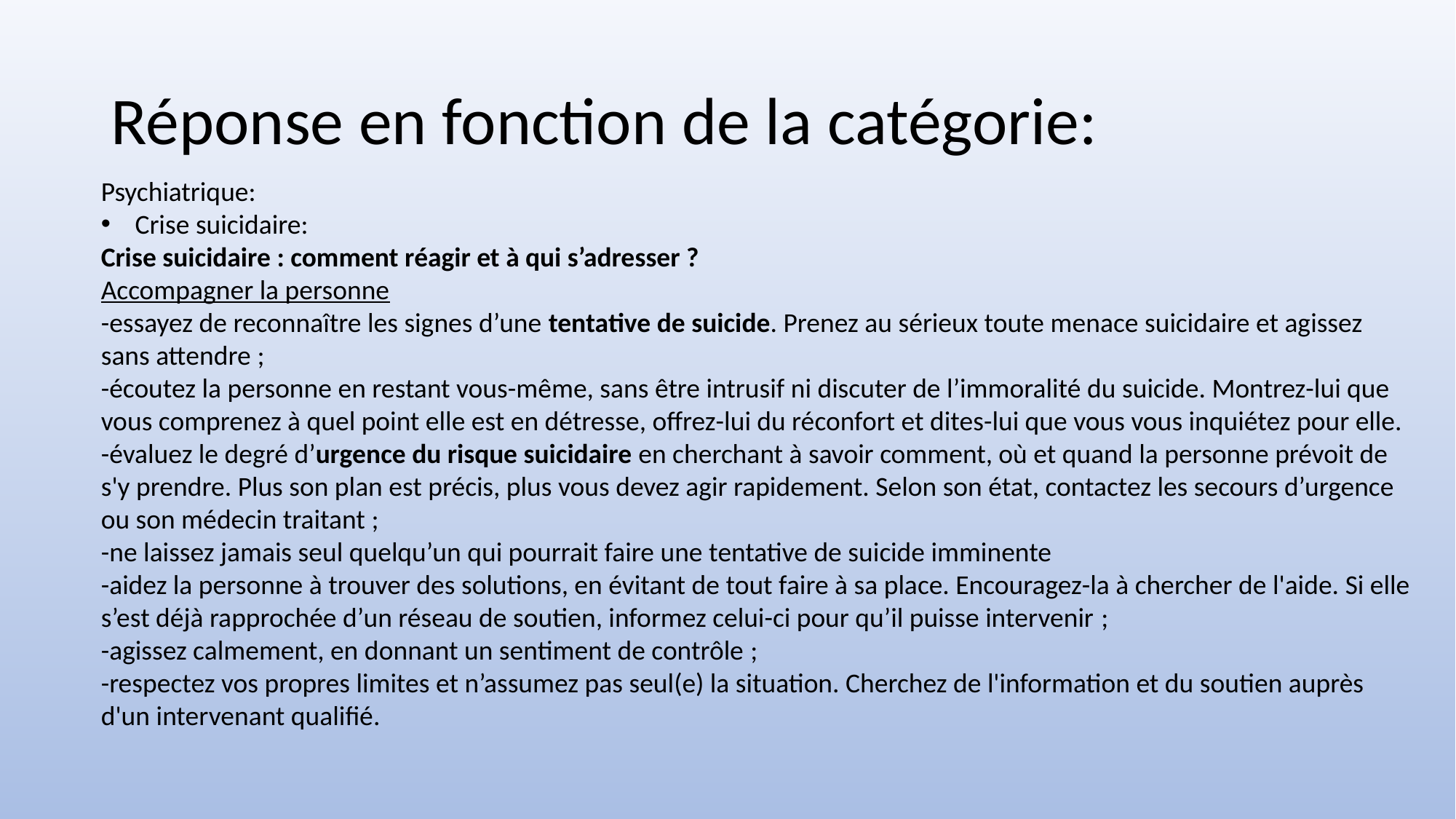

# Réponse en fonction de la catégorie:
Psychiatrique:
Crise suicidaire:
Crise suicidaire : comment réagir et à qui s’adresser ?
Accompagner la personne
-essayez de reconnaître les signes d’une tentative de suicide. Prenez au sérieux toute menace suicidaire et agissez sans attendre ;
-écoutez la personne en restant vous-même, sans être intrusif ni discuter de l’immoralité du suicide. Montrez-lui que vous comprenez à quel point elle est en détresse, offrez-lui du réconfort et dites-lui que vous vous inquiétez pour elle.
-évaluez le degré d’urgence du risque suicidaire en cherchant à savoir comment, où et quand la personne prévoit de s'y prendre. Plus son plan est précis, plus vous devez agir rapidement. Selon son état, contactez les secours d’urgence ou son médecin traitant ;
-ne laissez jamais seul quelqu’un qui pourrait faire une tentative de suicide imminente
-aidez la personne à trouver des solutions, en évitant de tout faire à sa place. Encouragez-la à chercher de l'aide. Si elle s’est déjà rapprochée d’un réseau de soutien, informez celui-ci pour qu’il puisse intervenir ;
-agissez calmement, en donnant un sentiment de contrôle ;
-respectez vos propres limites et n’assumez pas seul(e) la situation. Cherchez de l'information et du soutien auprès d'un intervenant qualifié.